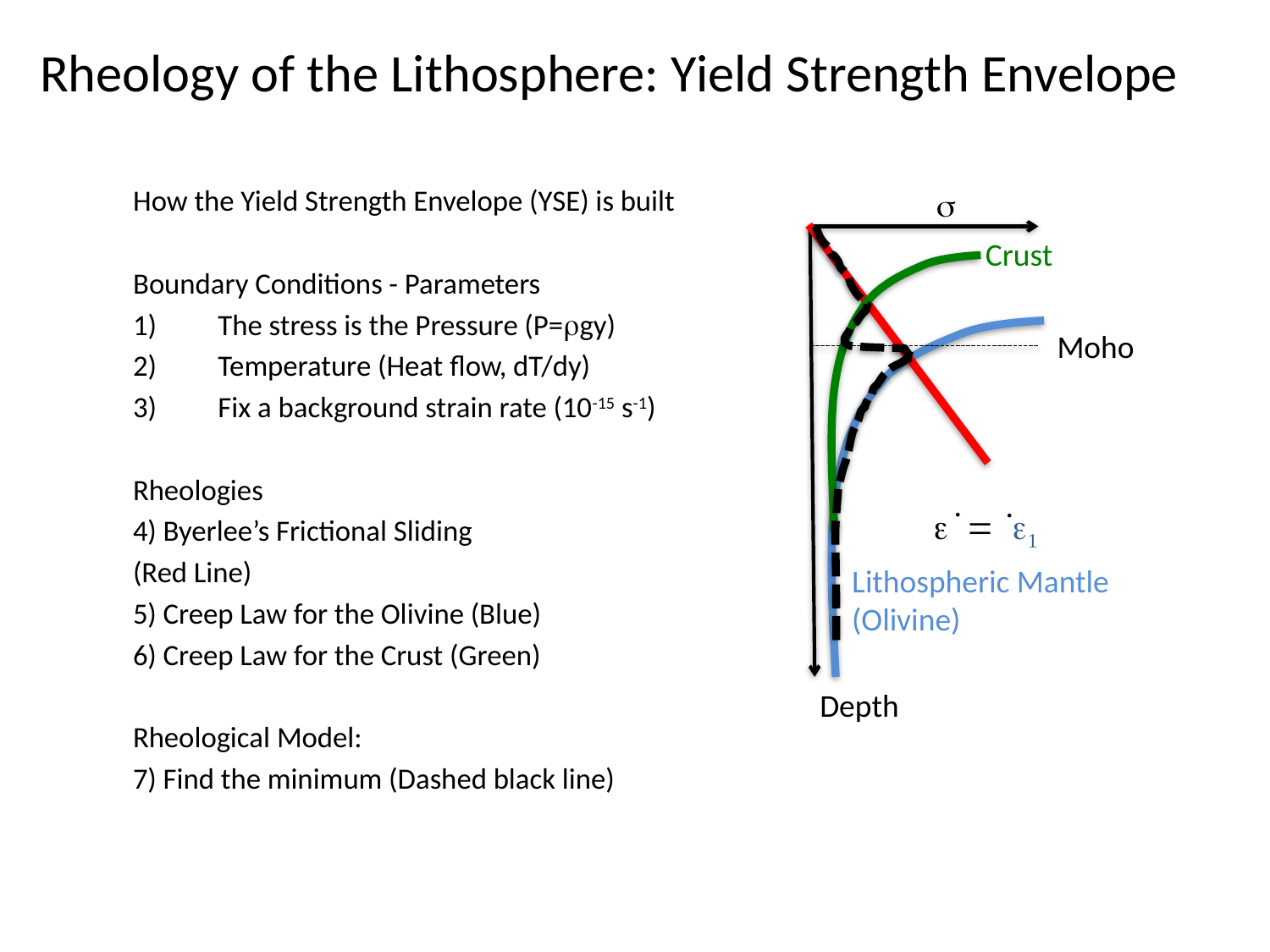

Rheology of the Lithosphere: Yield Strength Envelope
How the Yield Strength Envelope (YSE) is built

Boundary Conditions - Parameters
The stress is the Pressure (P=ρgy)
Temperature (Heat flow, dT/dy)
Fix a background strain rate (10-15 s-1)

Rheologies
4) Byerlee’s Frictional Sliding
(Red Line)
5) Creep Law for the Olivine (Blue)
6) Creep Law for the Crust (Green)

Rheological Model:
7) Find the minimum (Dashed black line)

σ

Crust

Moho

ε = ε1

.
.
Lithospheric Mantle
(Olivine)
Depth